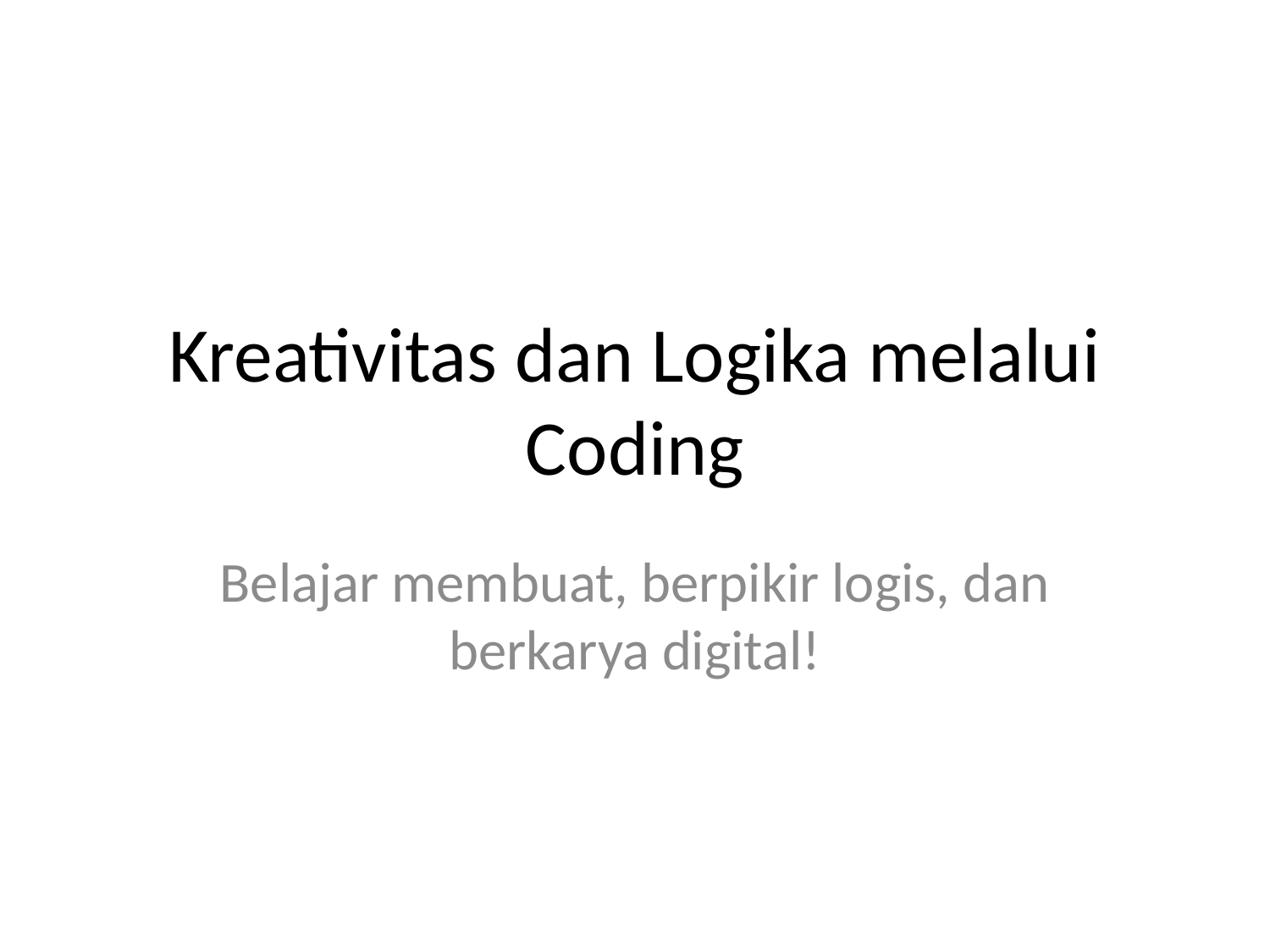

# Kreativitas dan Logika melalui Coding
Belajar membuat, berpikir logis, dan berkarya digital!